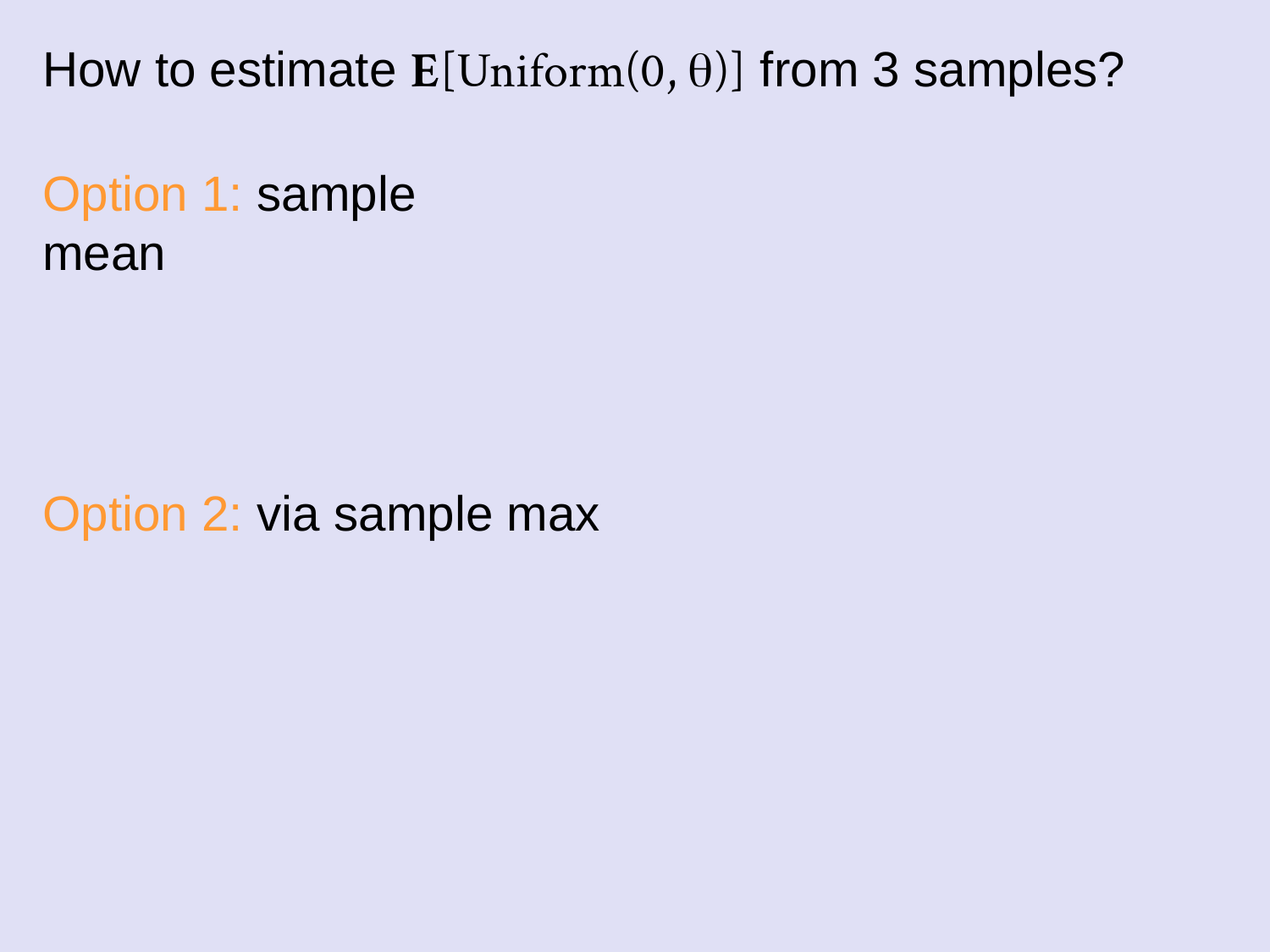

How to estimate E[Uniform(0, θ)] from 3 samples?
Option 1: sample mean
Option 2: via sample max